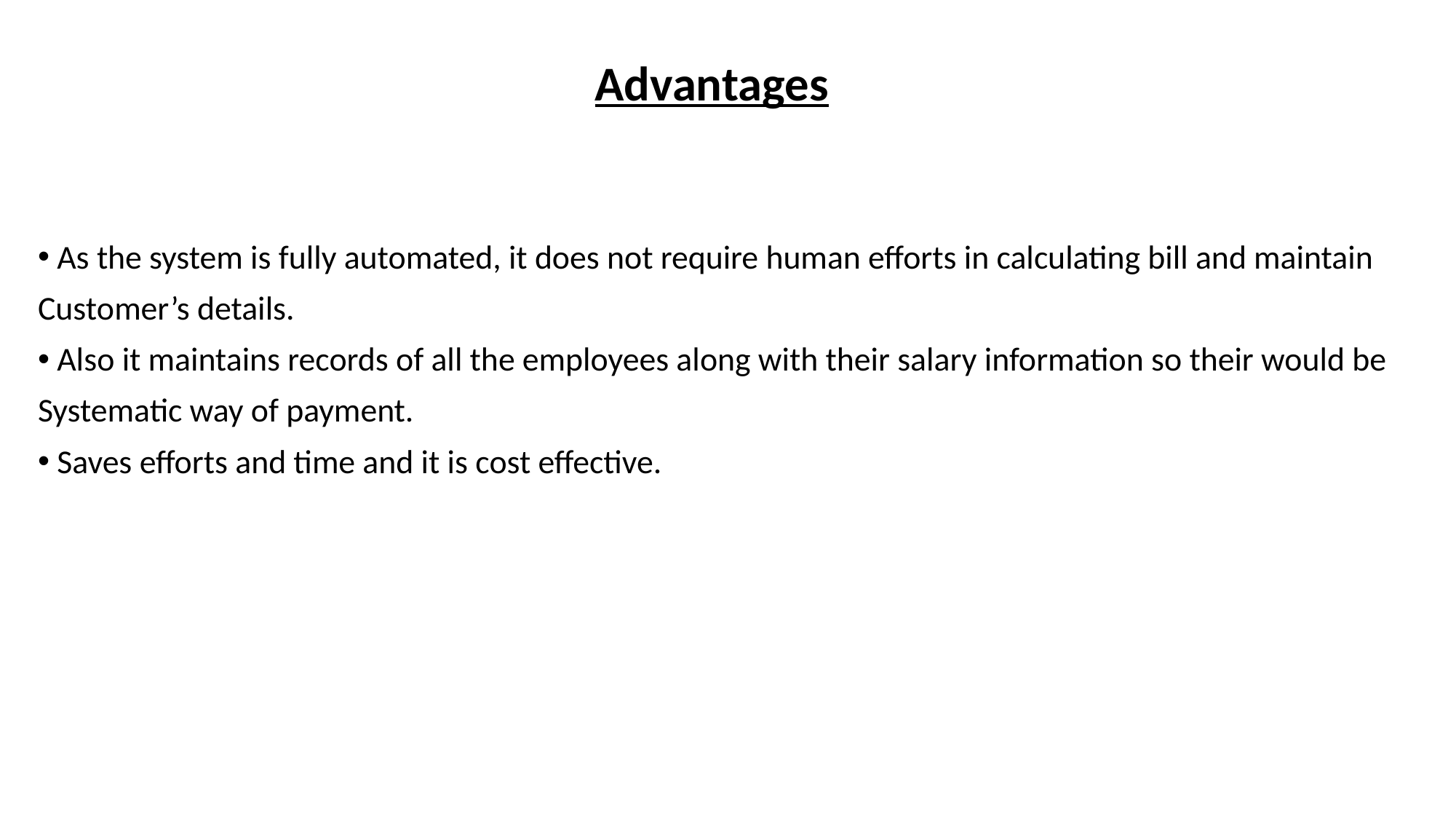

Advantages

 As the system is fully automated, it does not require human efforts in calculating bill and maintain
Customer’s details.
 Also it maintains records of all the employees along with their salary information so their would be
Systematic way of payment.
 Saves efforts and time and it is cost effective.